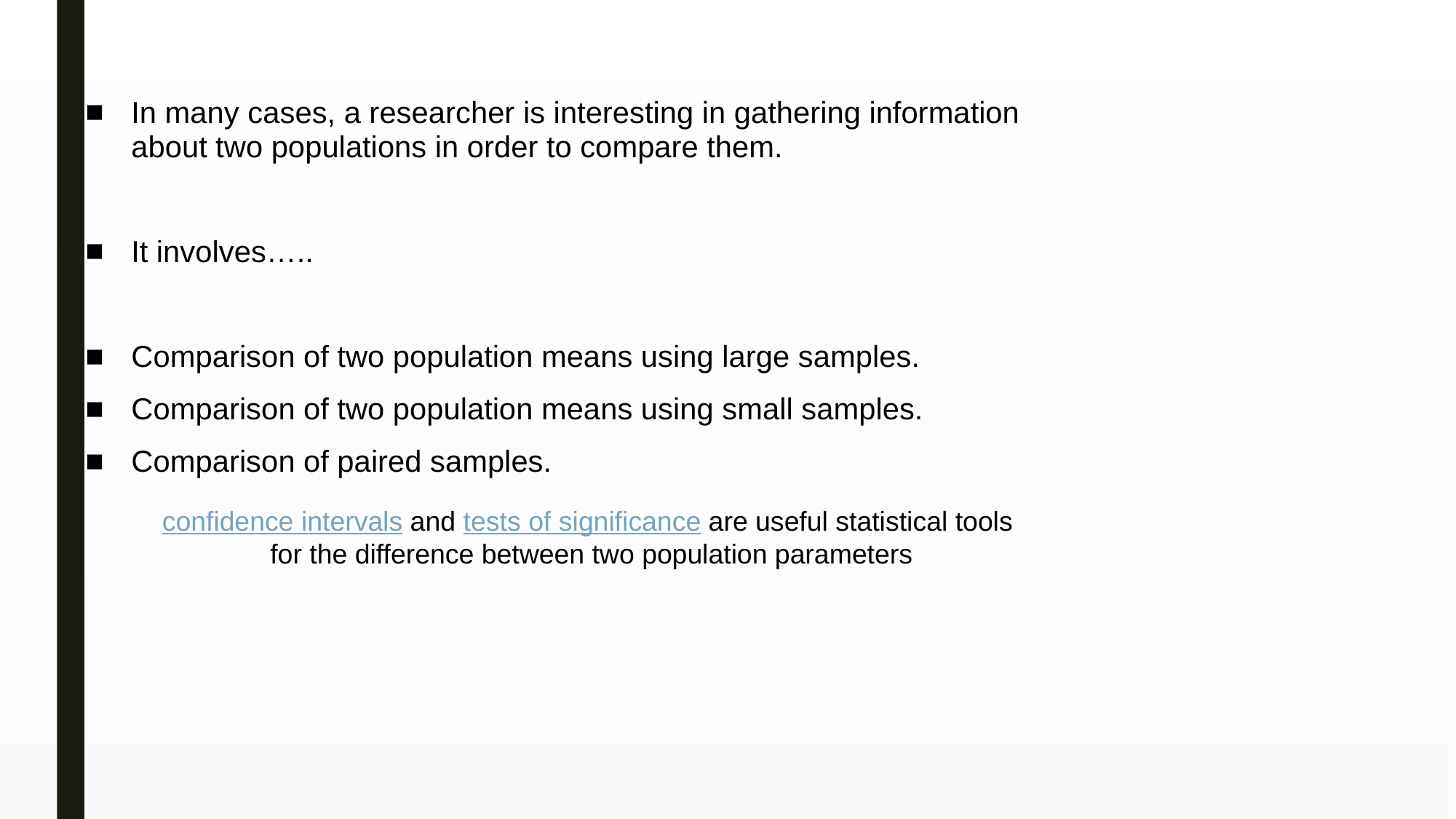

In many cases, a researcher is interesting in gathering information about two populations in order to compare them.

It involves…..

Comparison of two population means using large samples.
Comparison of two population means using small samples.
Comparison of paired samples.

confidence intervals and tests of significance are useful statistical tools
 for the difference between two population parameters